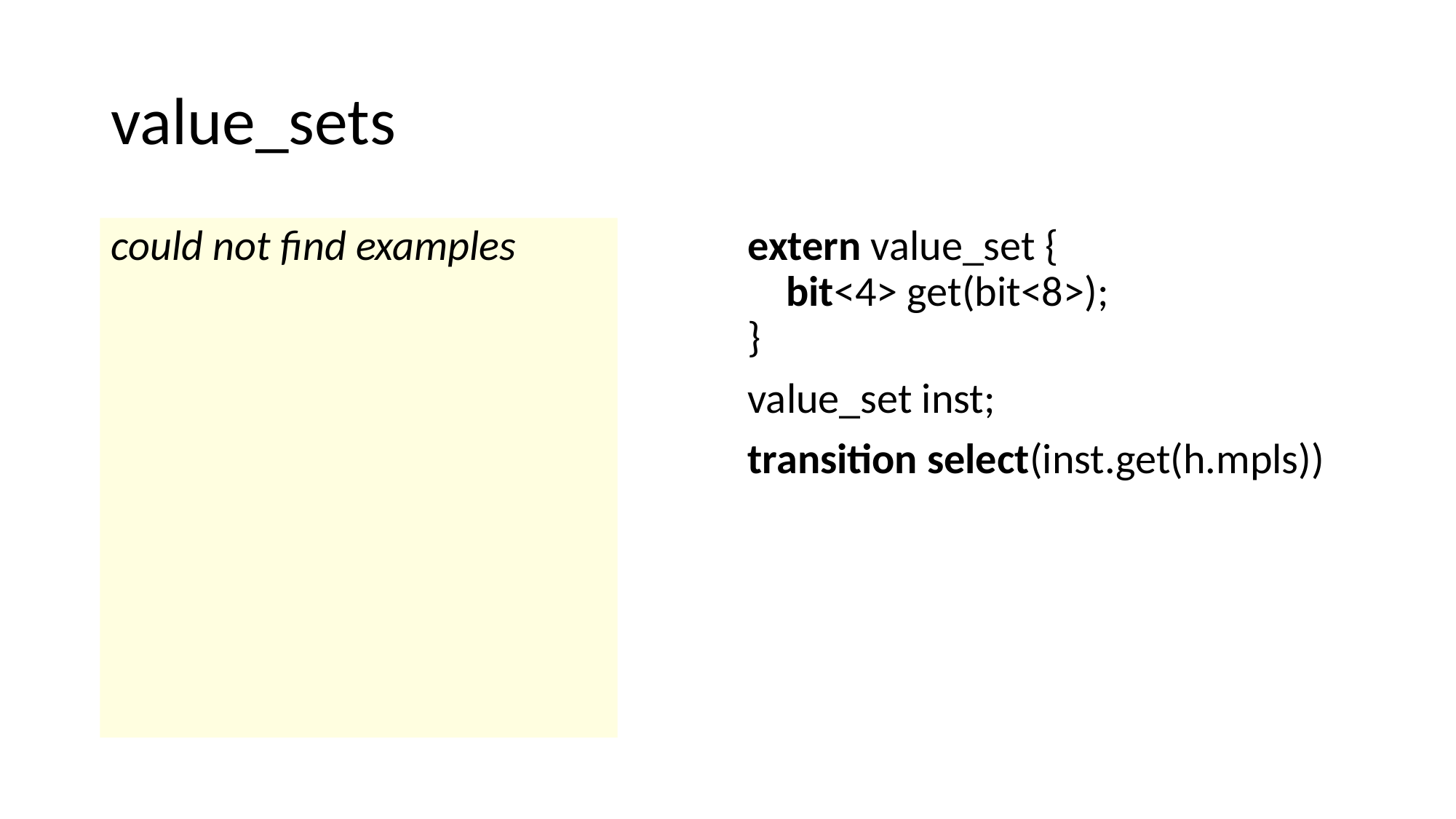

# value_sets
could not find examples

extern value_set {
    bit<4> get(bit<8>);
}
value_set inst;
transition select(inst.get(h.mpls))